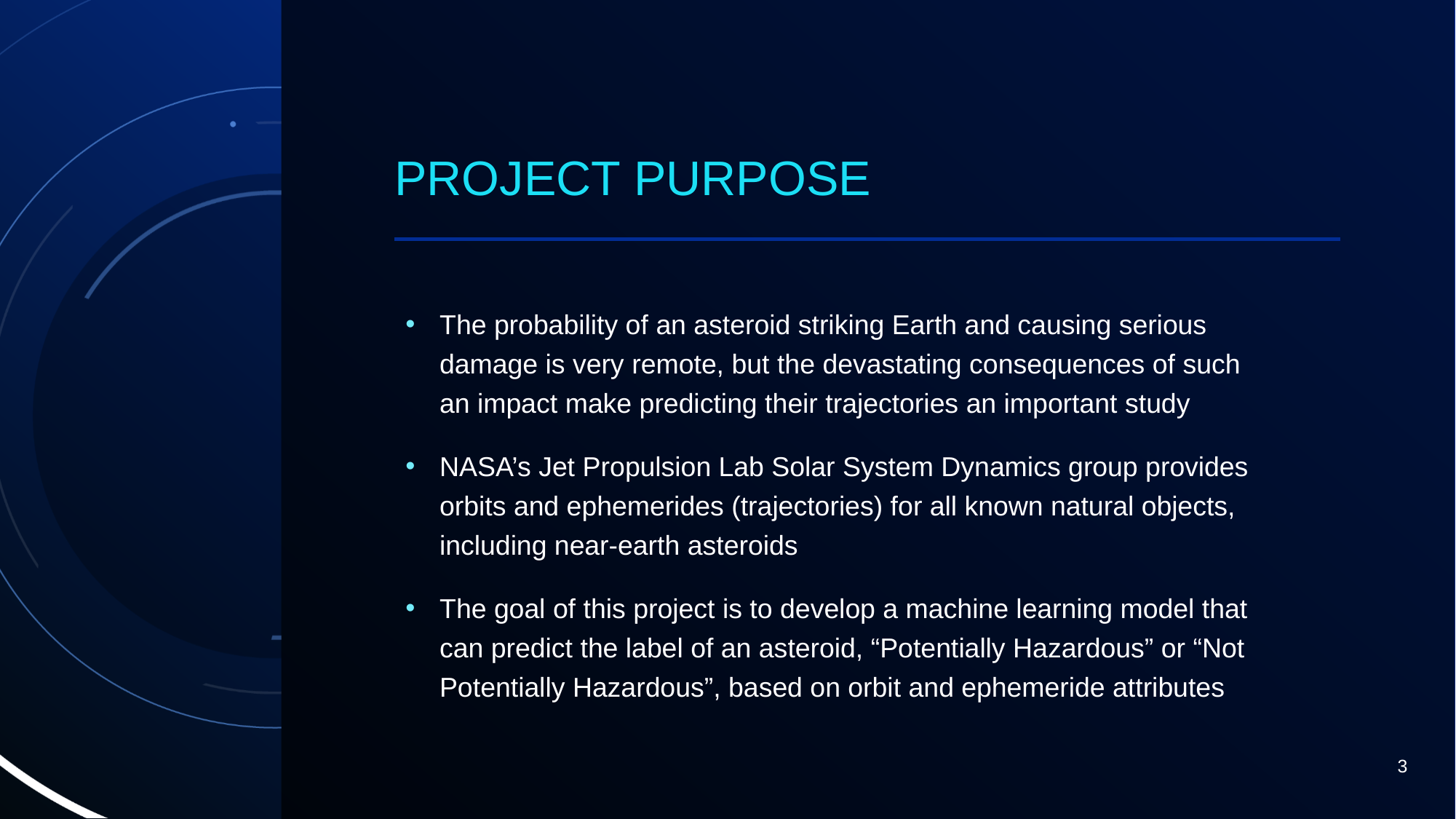

# Project Purpose
The probability of an asteroid striking Earth and causing serious damage is very remote, but the devastating consequences of such an impact make predicting their trajectories an important study
NASA’s Jet Propulsion Lab Solar System Dynamics group provides orbits and ephemerides (trajectories) for all known natural objects, including near-earth asteroids
The goal of this project is to develop a machine learning model that can predict the label of an asteroid, “Potentially Hazardous” or “Not Potentially Hazardous”, based on orbit and ephemeride attributes
3